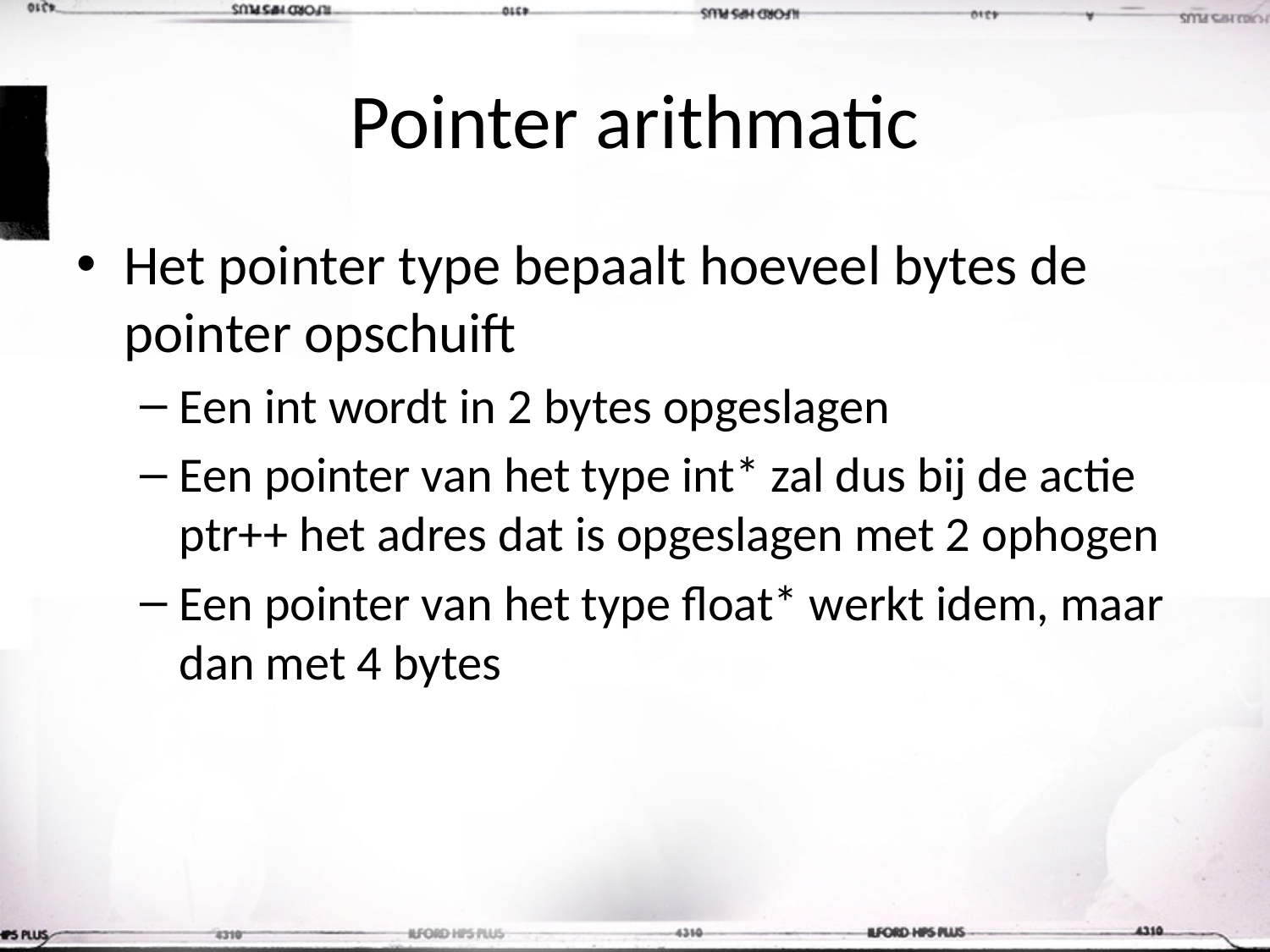

# Pointer arithmatic
Het pointer type bepaalt hoeveel bytes de pointer opschuift
Een int wordt in 2 bytes opgeslagen
Een pointer van het type int* zal dus bij de actie ptr++ het adres dat is opgeslagen met 2 ophogen
Een pointer van het type float* werkt idem, maar dan met 4 bytes